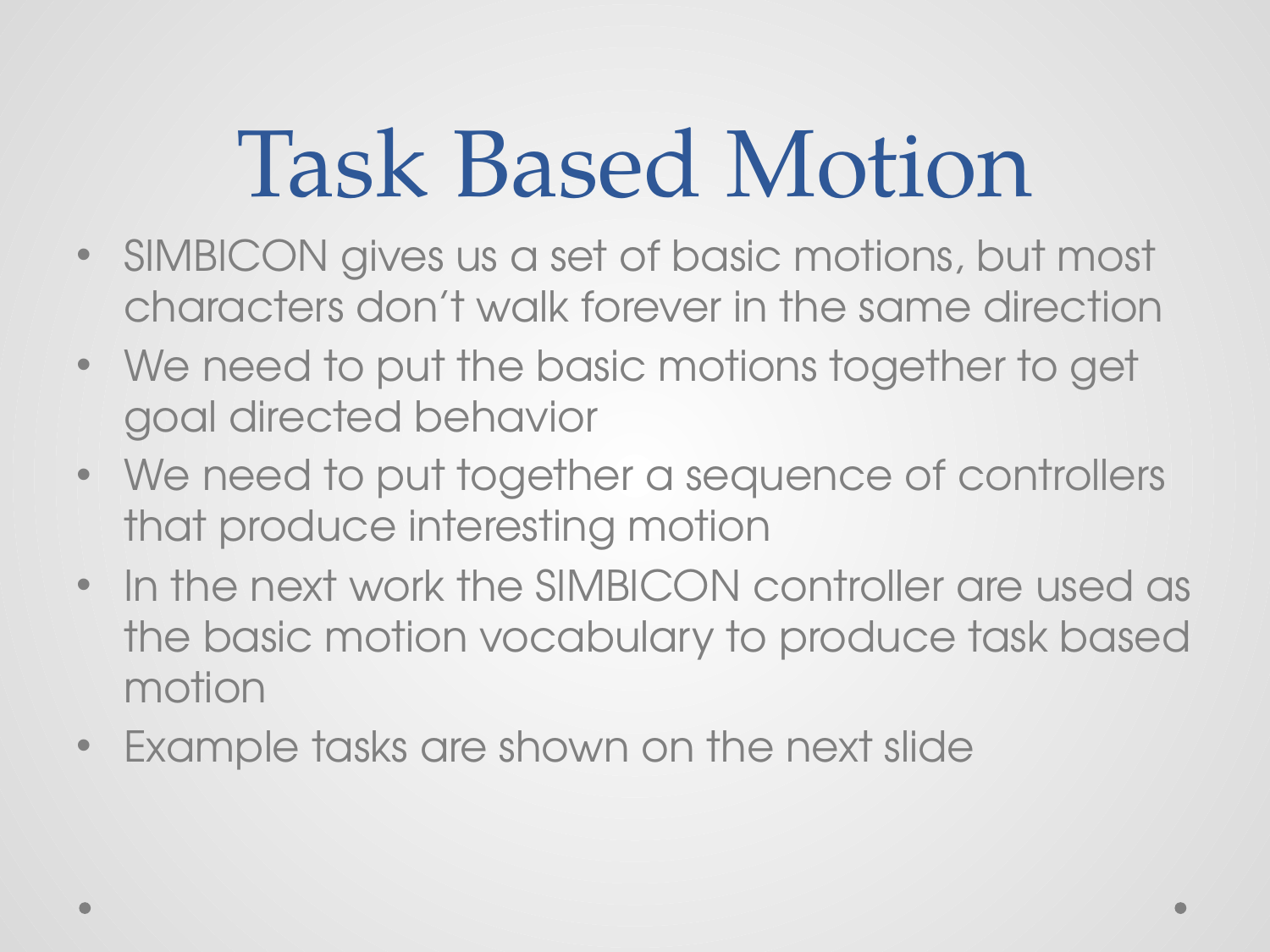

# Task Based Motion
SIMBICON gives us a set of basic motions, but most characters don’t walk forever in the same direction
We need to put the basic motions together to get goal directed behavior
We need to put together a sequence of controllers that produce interesting motion
In the next work the SIMBICON controller are used as the basic motion vocabulary to produce task based motion
Example tasks are shown on the next slide